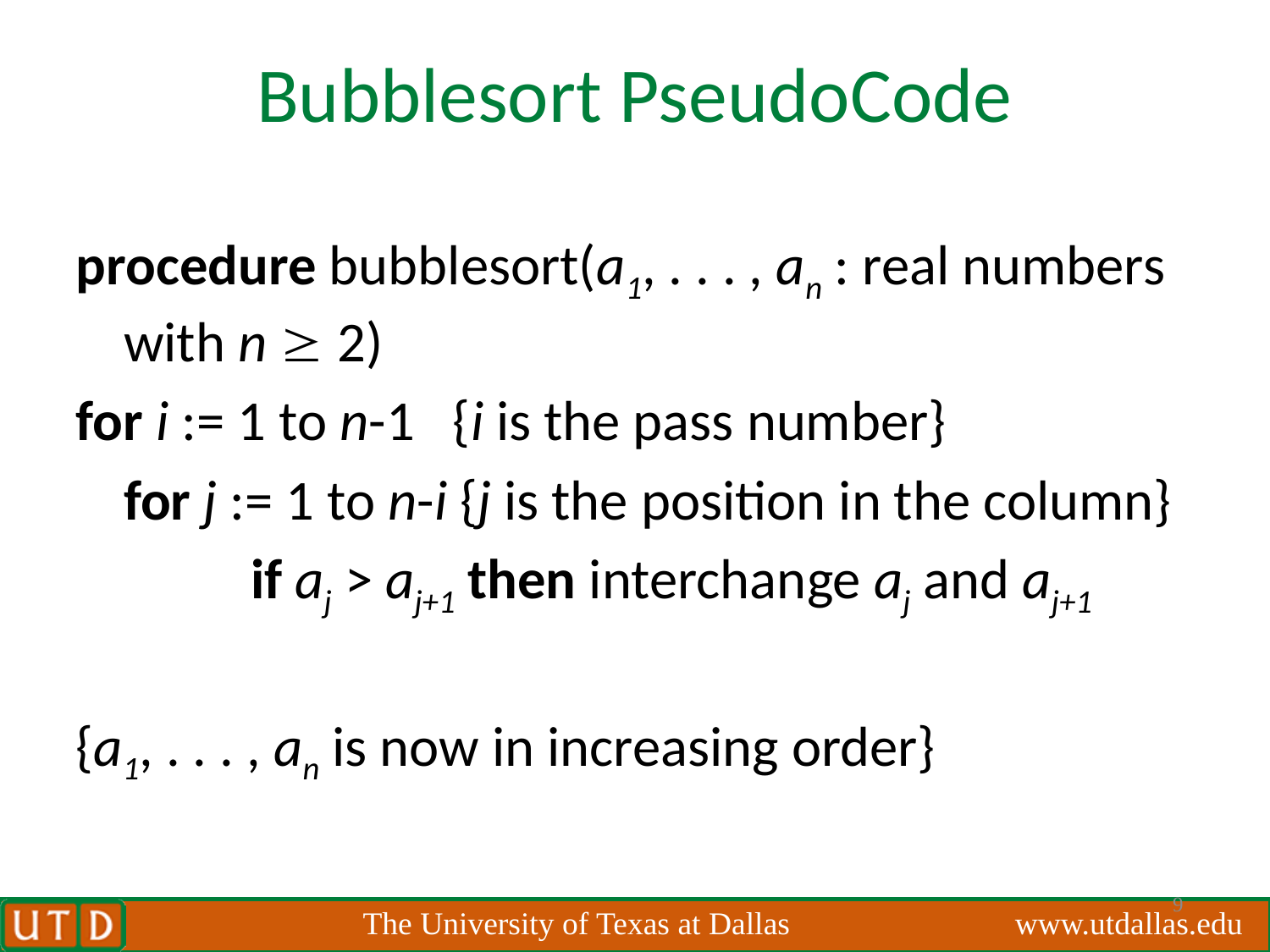

# Bubblesort PseudoCode
procedure bubblesort(a1, . . . , an : real numbers with n ≥ 2)
for i := 1 to n-1   {i is the pass number}
	for j := 1 to n-i {j is the position in the column}
		if aj > aj+1 then interchange aj and aj+1

{a1, . . . , an is now in increasing order}
9